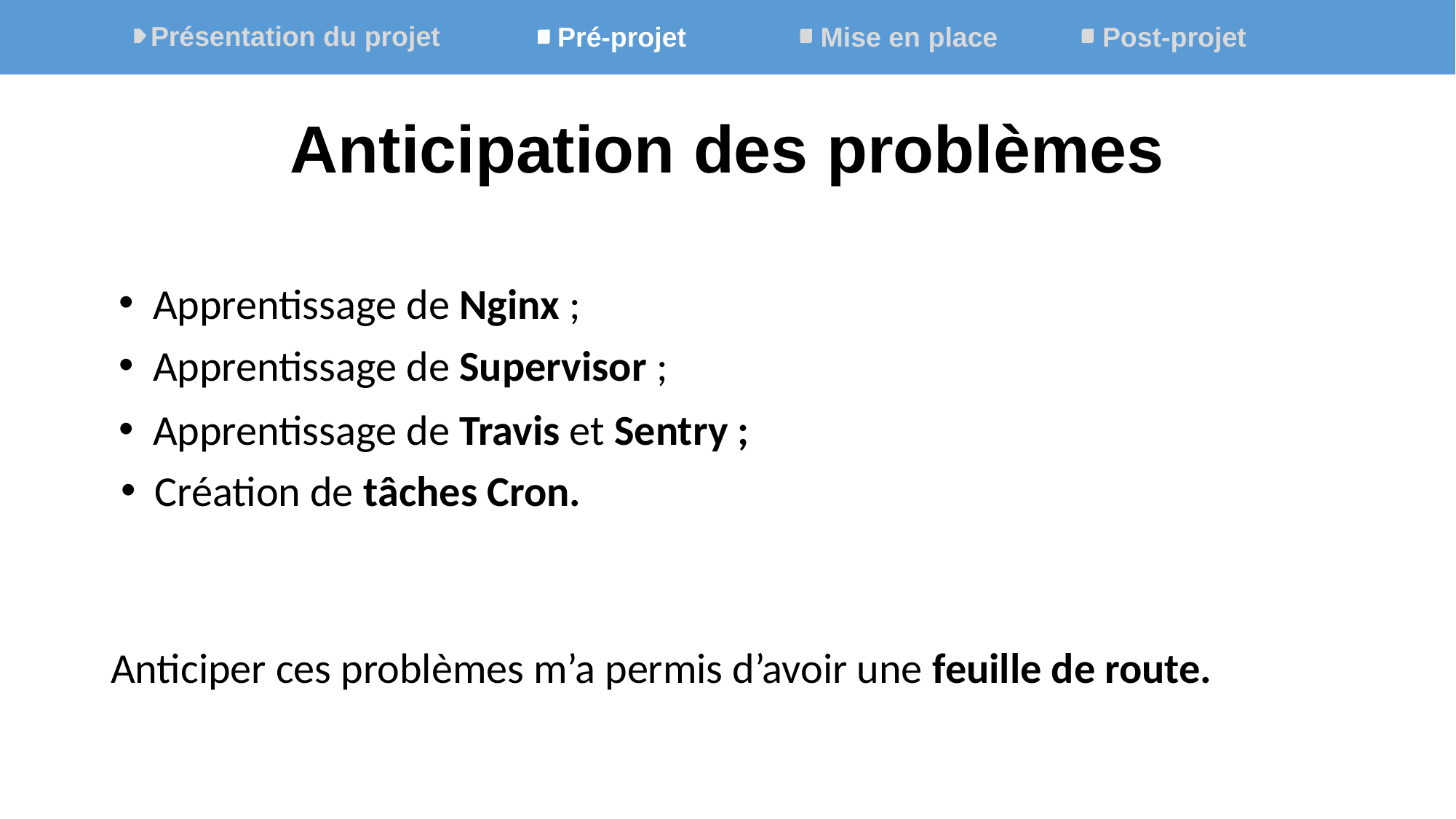

Présentation du projet
Mise en place
Post-projet
Pré-projet

Anticipation des problèmes
Apprentissage de Nginx ;
Apprentissage de Supervisor ;
Apprentissage de Travis et Sentry ;
Création de tâches Cron.
Anticiper ces problèmes m’a permis d’avoir une feuille de route.